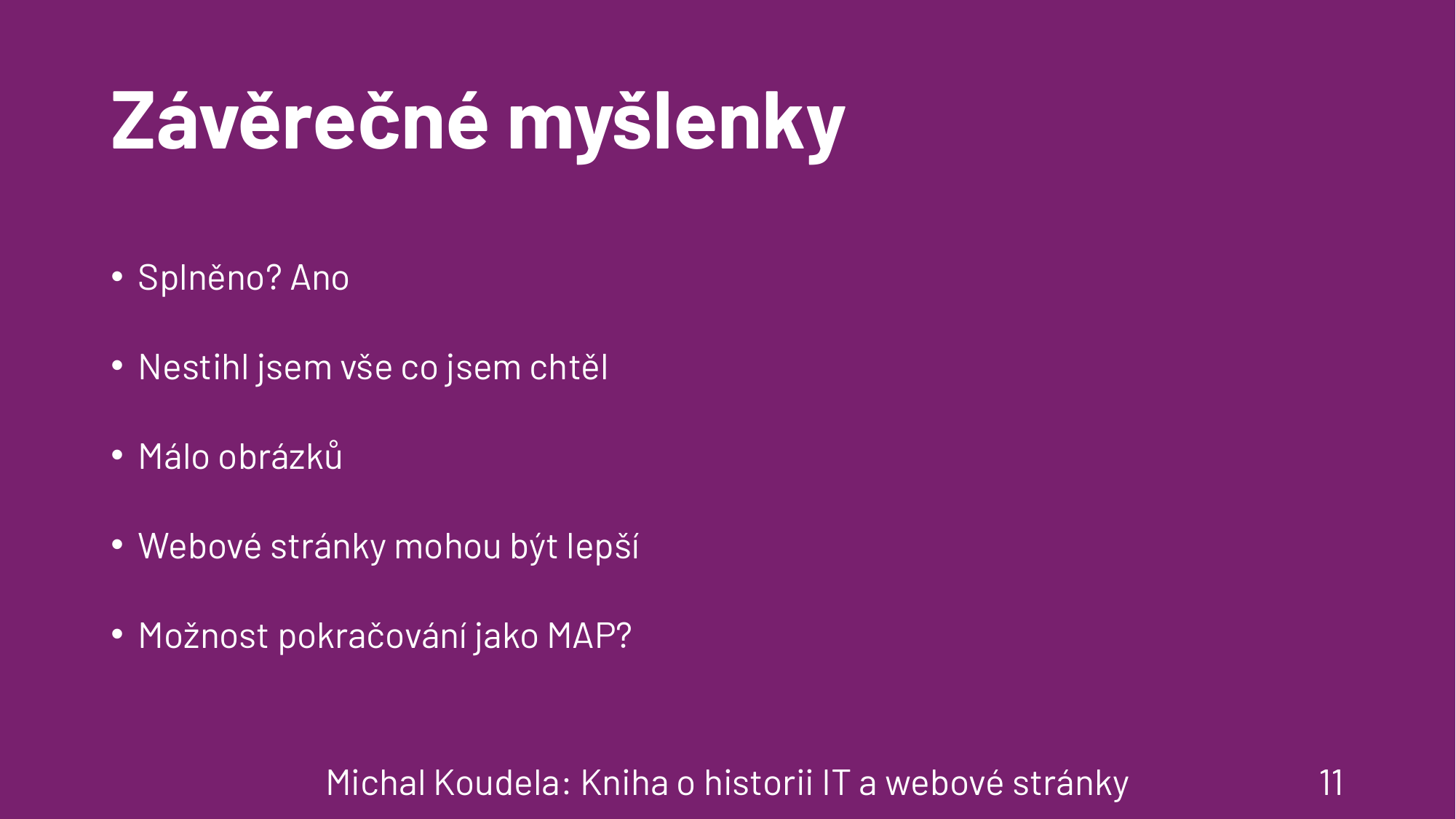

# Závěrečné myšlenky
Splněno? Ano
Nestihl jsem vše co jsem chtěl
Málo obrázků
Webové stránky mohou být lepší
Možnost pokračování jako MAP?

Michal Koudela: Kniha o historii IT a webové stránky
11